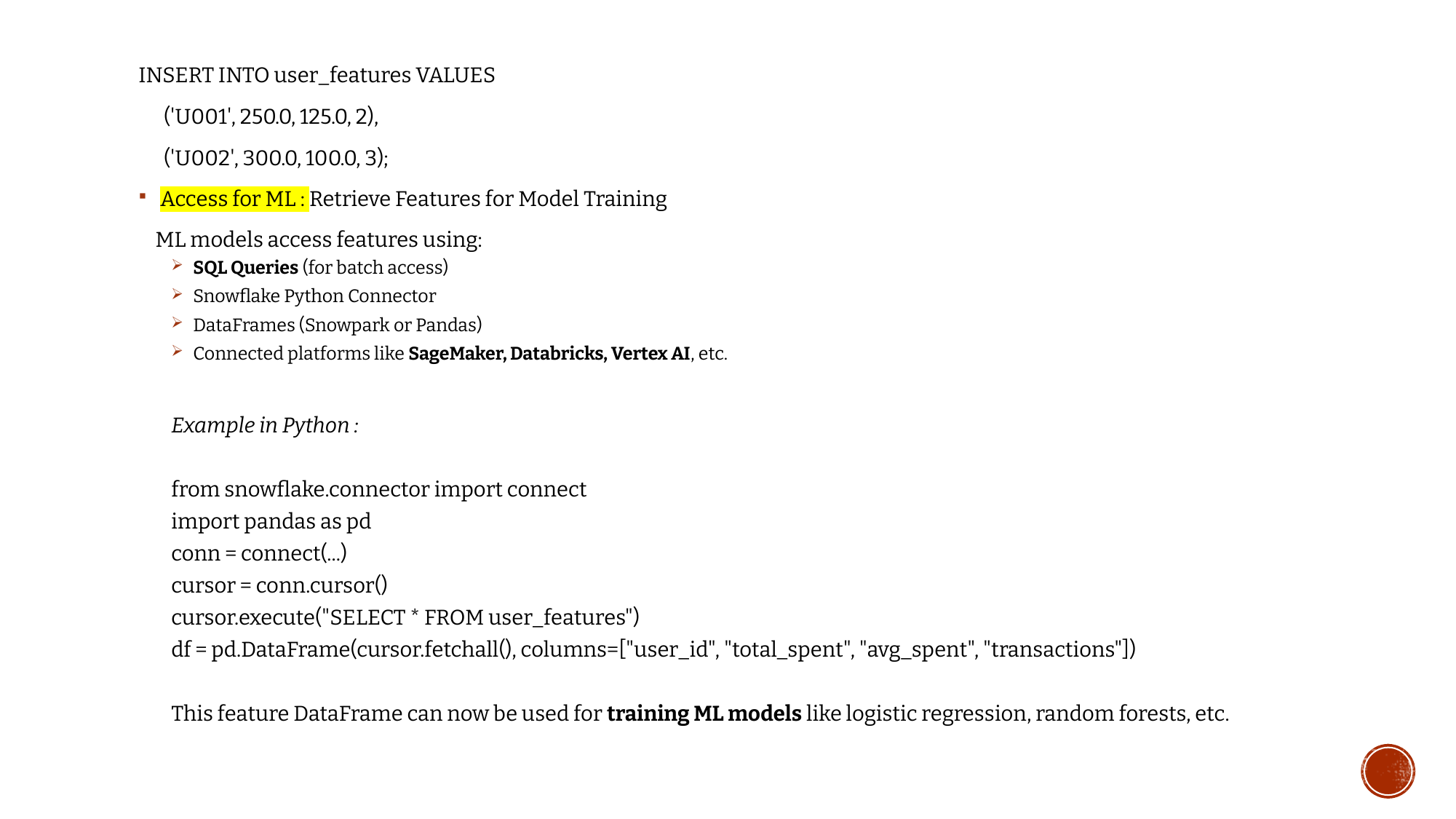

INSERT INTO user_features VALUES
      ('U001', 250.0, 125.0, 2),
      ('U002', 300.0, 100.0, 3);
Access for ML : Retrieve Features for Model Training
    ML models access features using:
SQL Queries (for batch access)
Snowflake Python Connector
DataFrames (Snowpark or Pandas)
Connected platforms like SageMaker, Databricks, Vertex AI, etc.

Example in Python :

from snowflake.connector import connect
import pandas as pd
conn = connect(...)
cursor = conn.cursor()
cursor.execute("SELECT * FROM user_features")
df = pd.DataFrame(cursor.fetchall(), columns=["user_id", "total_spent", "avg_spent", "transactions"])

This feature DataFrame can now be used for training ML models like logistic regression, random forests, etc.